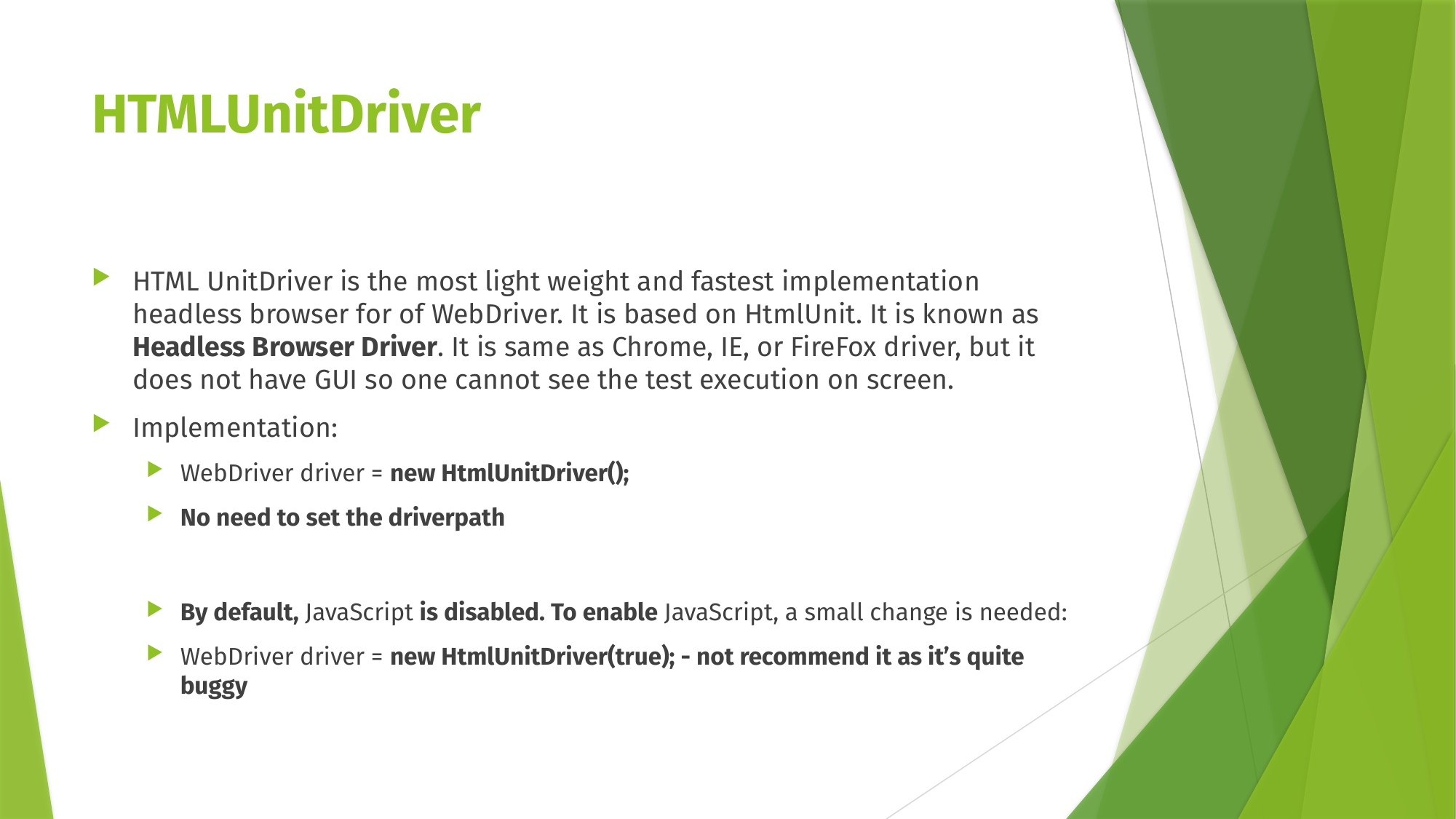

# HTMLUnitDriver
HTML UnitDriver is the most light weight and fastest implementation headless browser for of WebDriver. It is based on HtmlUnit. It is known as Headless Browser Driver. It is same as Chrome, IE, or FireFox driver, but it does not have GUI so one cannot see the test execution on screen.
Implementation:
WebDriver driver = new HtmlUnitDriver();
No need to set the driverpath

By default, JavaScript is disabled. To enable JavaScript, a small change is needed:
WebDriver driver = new HtmlUnitDriver(true); - not recommend it as it’s quite buggy